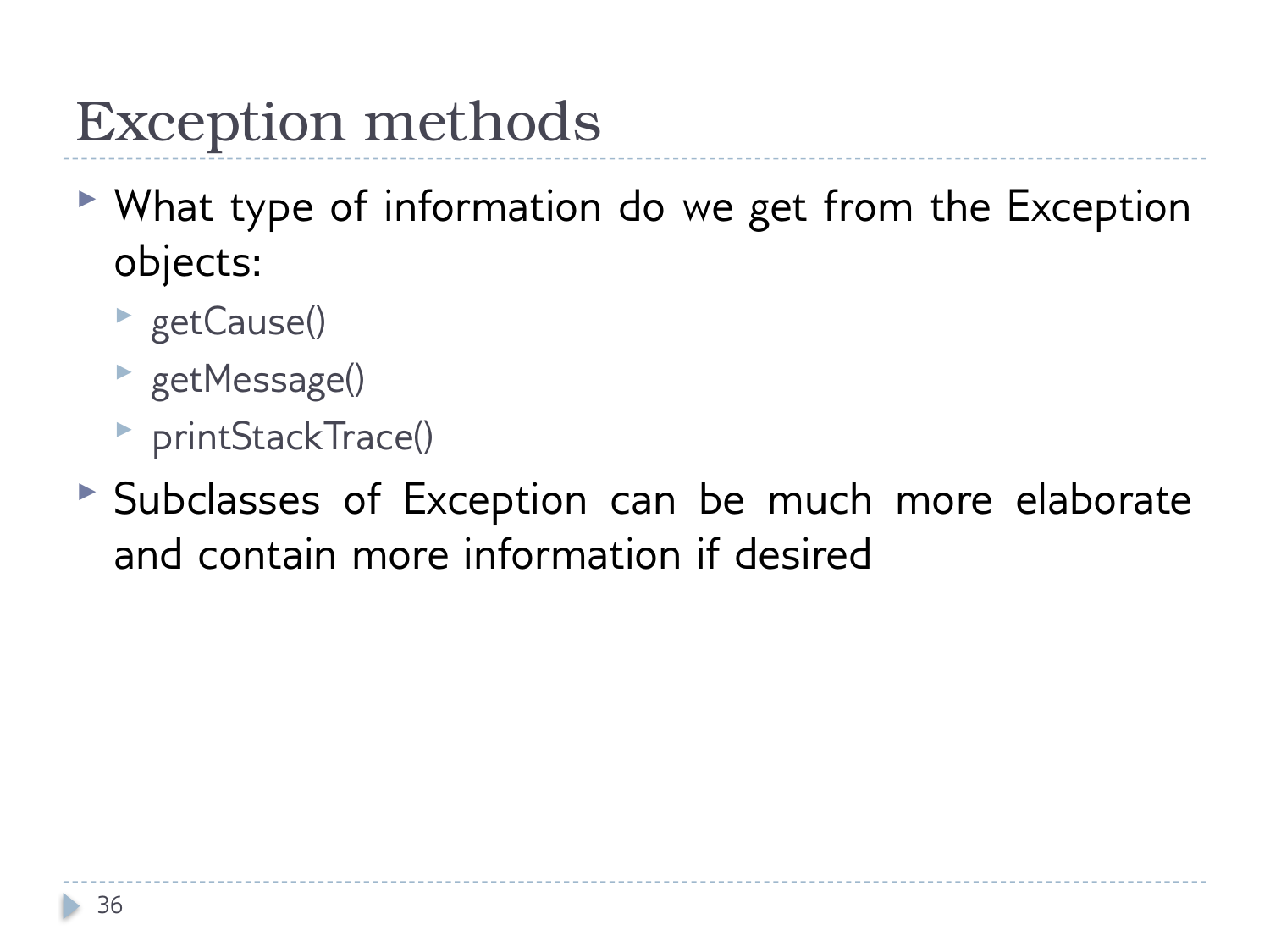

# Exception methods
What type of information do we get from the Exception objects:
getCause()
getMessage()
printStackTrace()
Subclasses of Exception can be much more elaborate and contain more information if desired
36